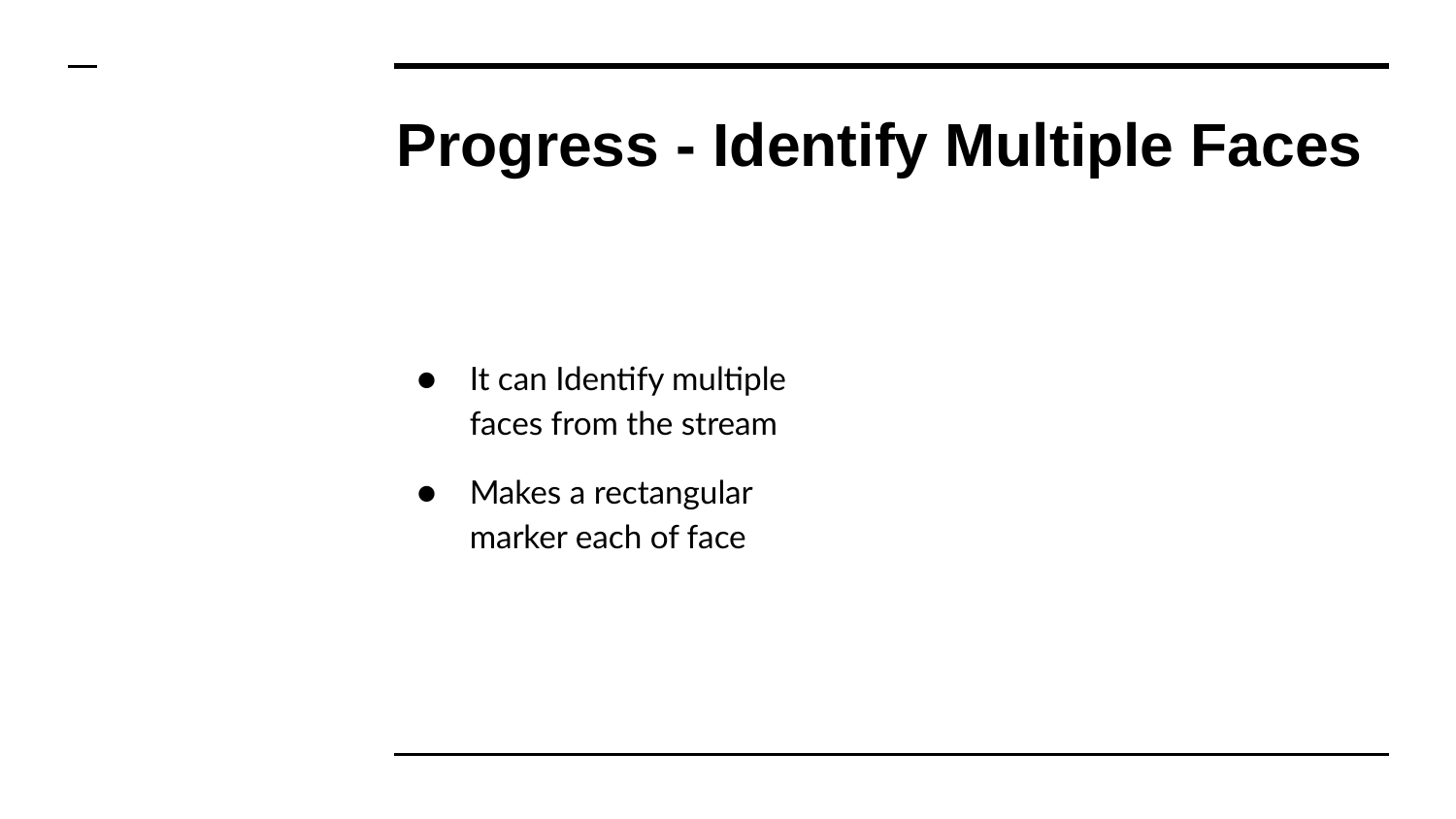

# Progress - Identify Multiple Faces

It can Identify multiple faces from the stream
Makes a rectangular marker each of face